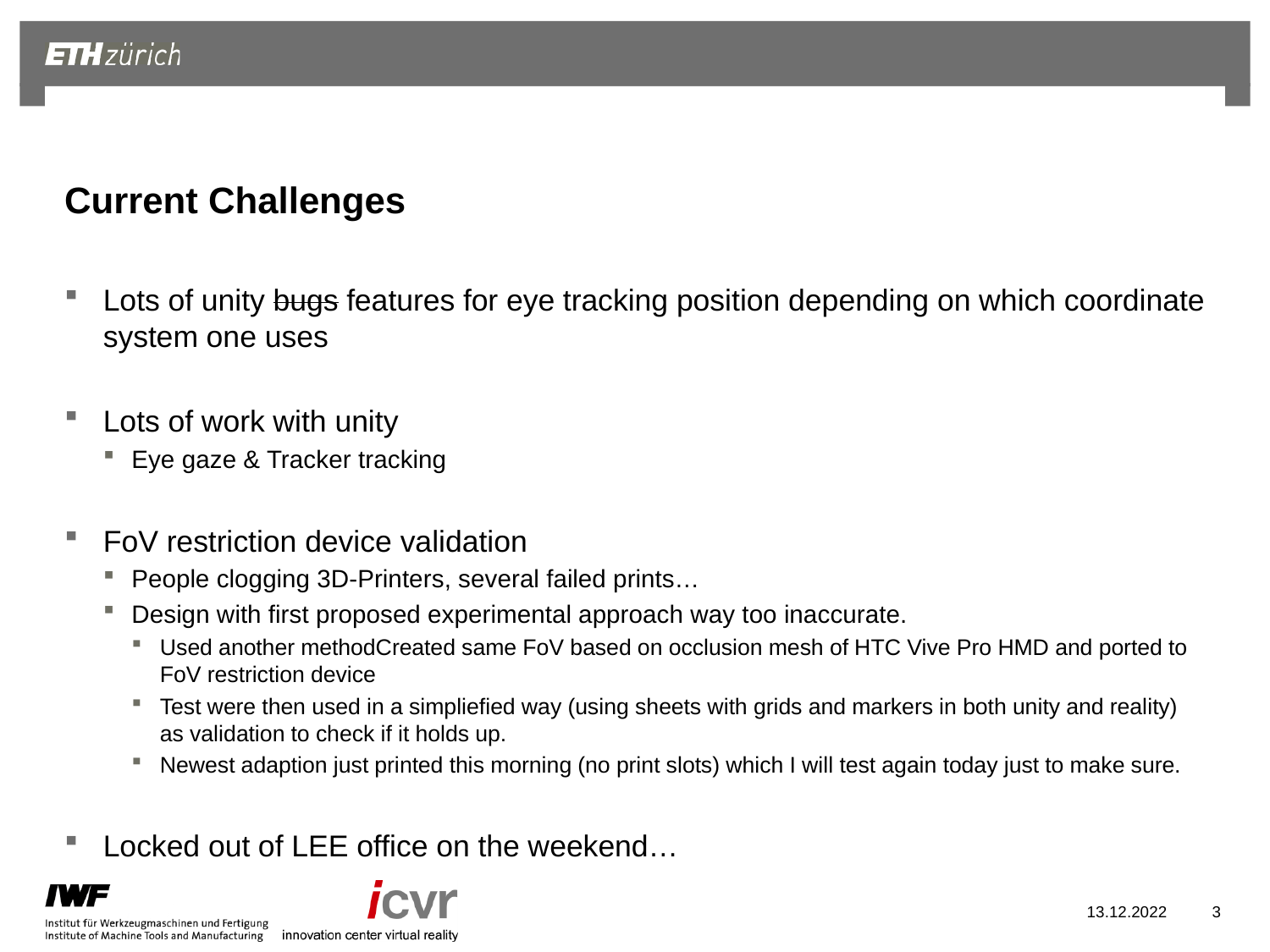

# Current Challenges
Lots of unity bugs features for eye tracking position depending on which coordinate system one uses

Lots of work with unity
Eye gaze & Tracker tracking

FoV restriction device validation
People clogging 3D-Printers, several failed prints…
Design with first proposed experimental approach way too inaccurate.
Used another methodCreated same FoV based on occlusion mesh of HTC Vive Pro HMD and ported to FoV restriction device
Test were then used in a simpliefied way (using sheets with grids and markers in both unity and reality) as validation to check if it holds up.
Newest adaption just printed this morning (no print slots) which I will test again today just to make sure.

Locked out of LEE office on the weekend…
13.12.2022
3